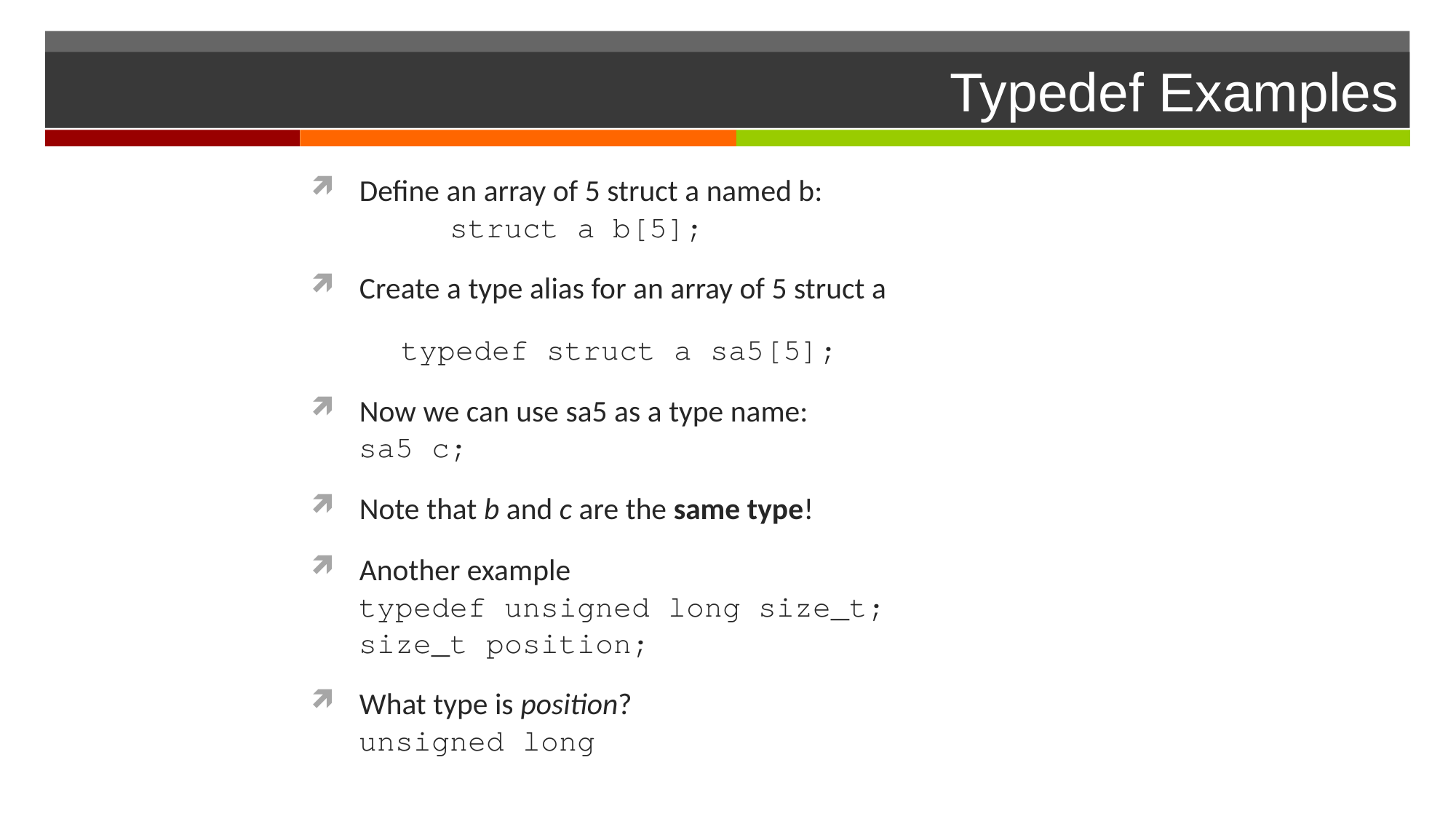

# Typedef Examples
Define an array of 5 struct a named b:
	struct a b[5];
Create a type alias for an array of 5 struct a
	typedef struct a sa5[5];
Now we can use sa5 as a type name:
	sa5 c;
Note that b and c are the same type!
Another example
	typedef unsigned long size_t;
	size_t position;
What type is position?
	unsigned long